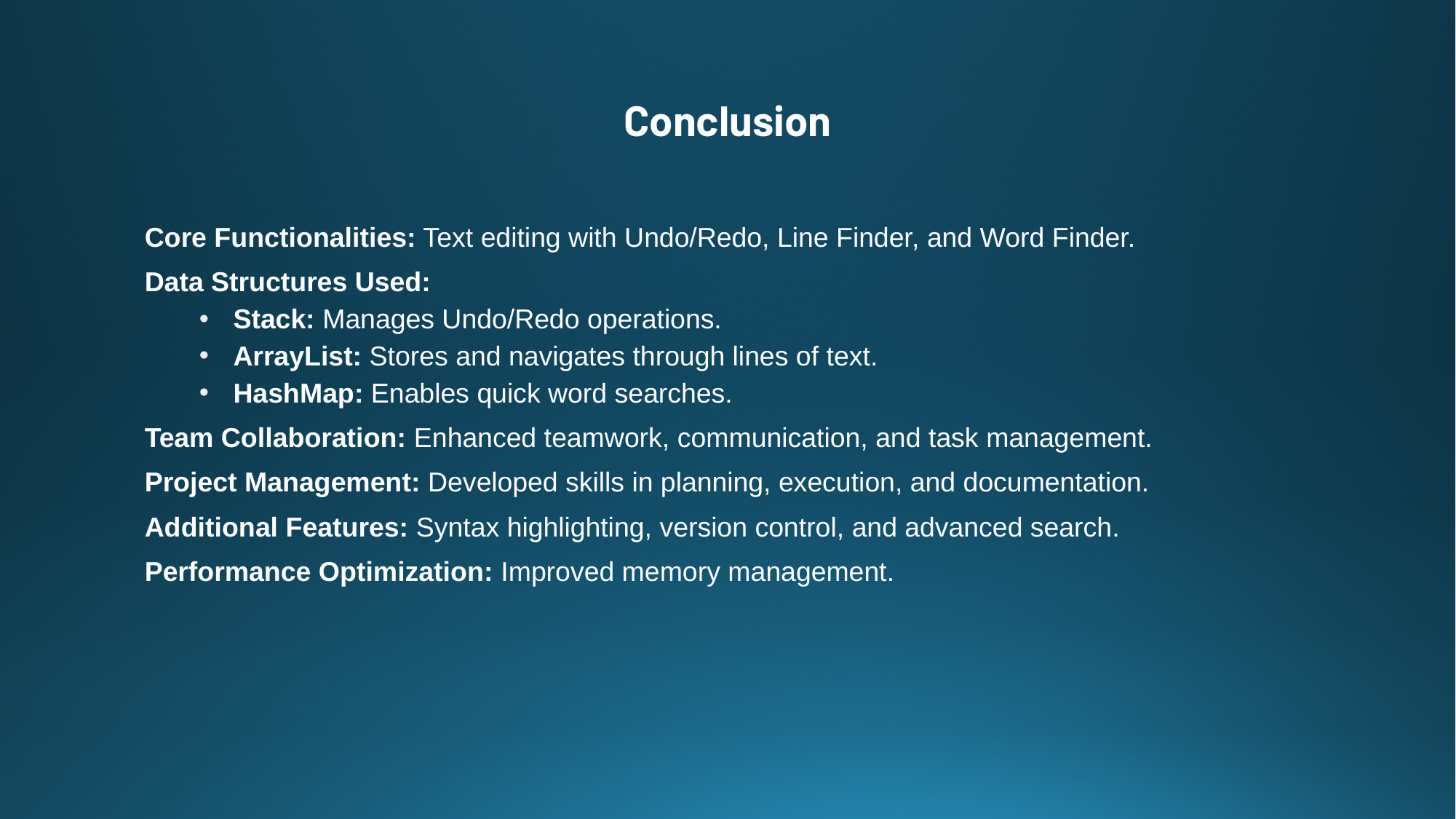

# Conclusion
Core Functionalities: Text editing with Undo/Redo, Line Finder, and Word Finder.
Data Structures Used:
Stack: Manages Undo/Redo operations.
ArrayList: Stores and navigates through lines of text.
HashMap: Enables quick word searches.
Team Collaboration: Enhanced teamwork, communication, and task management.
Project Management: Developed skills in planning, execution, and documentation.
Additional Features: Syntax highlighting, version control, and advanced search.
Performance Optimization: Improved memory management.